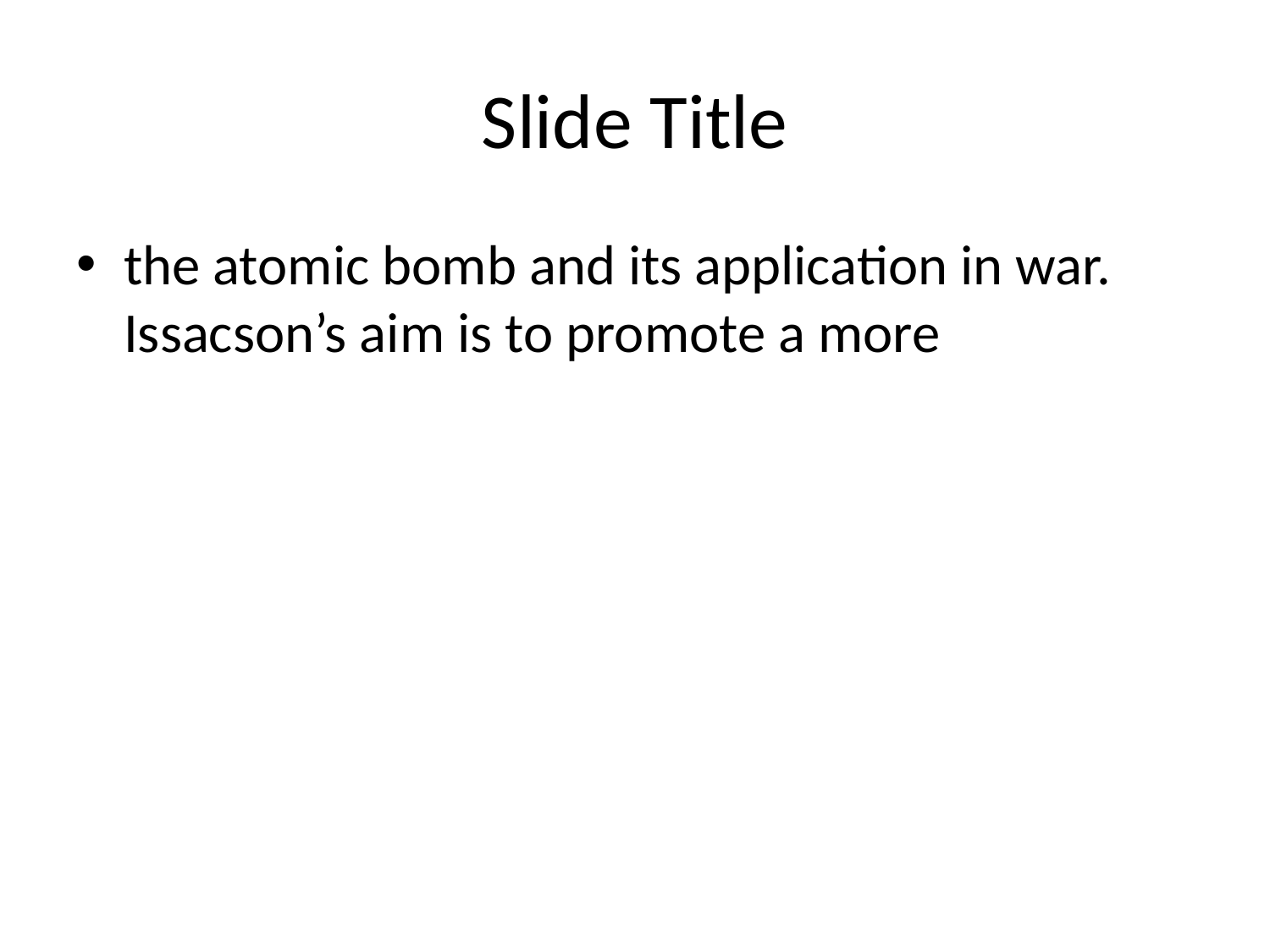

# Slide Title
the atomic bomb and its application in war. Issacson’s aim is to promote a more